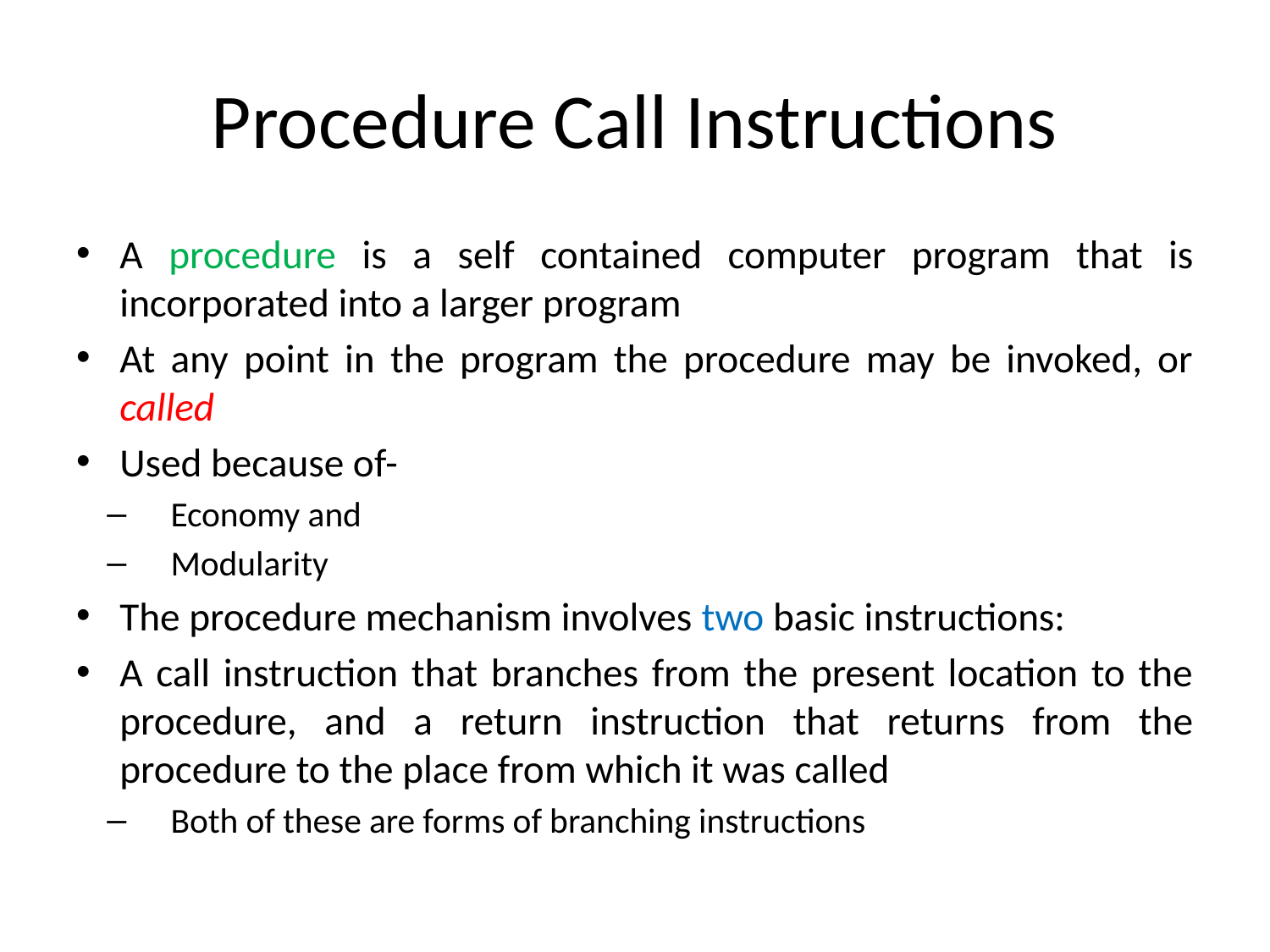

# Procedure Call Instructions
A procedure is a self contained computer program that is incorporated into a larger program
At any point in the program the procedure may be invoked, or called
Used because of-
Economy and
Modularity
The procedure mechanism involves two basic instructions:
A call instruction that branches from the present location to the procedure, and a return instruction that returns from the procedure to the place from which it was called
Both of these are forms of branching instructions